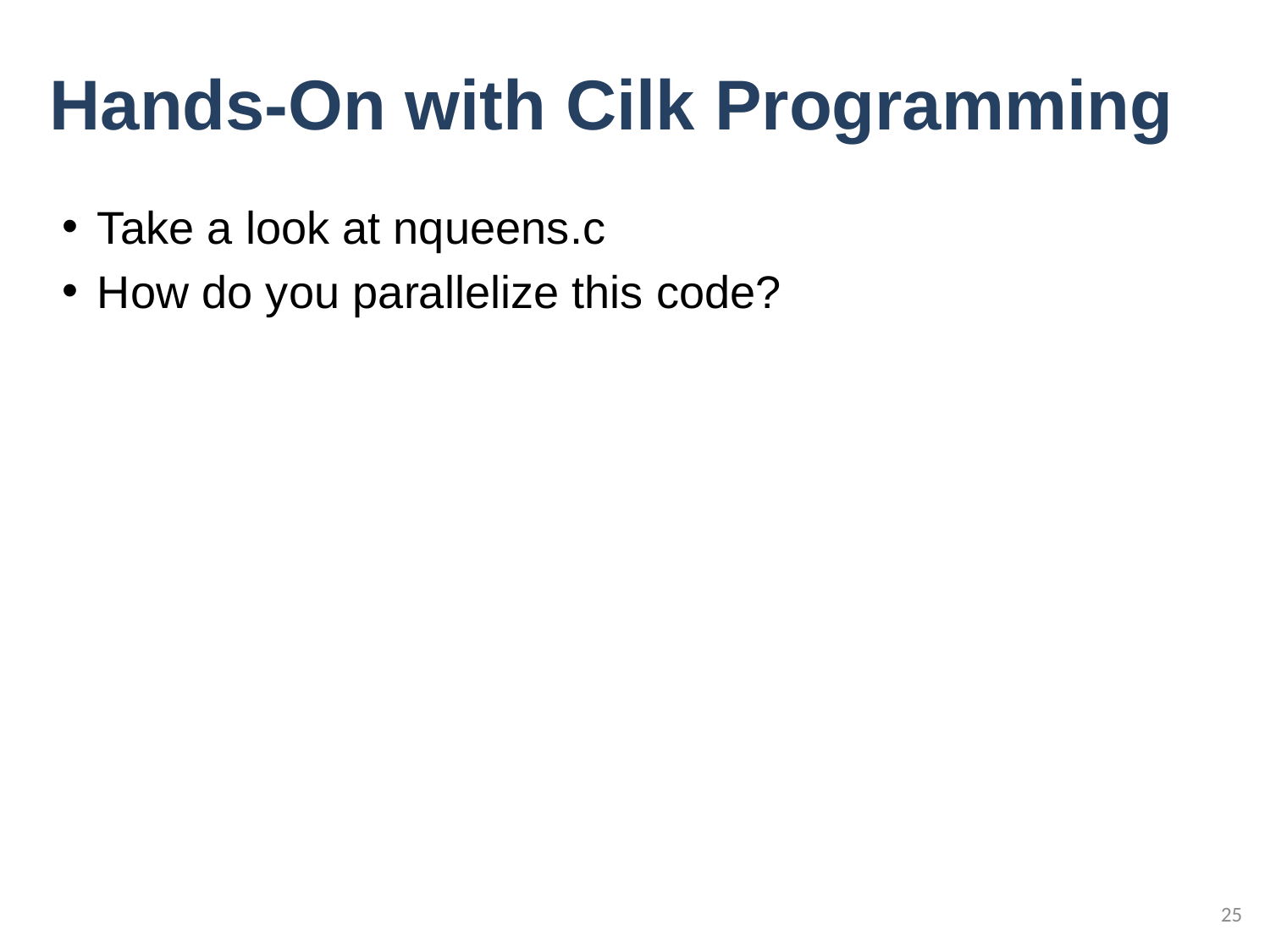

# Hands-On with Cilk Programming
Take a look at nqueens.c
How do you parallelize this code?

25